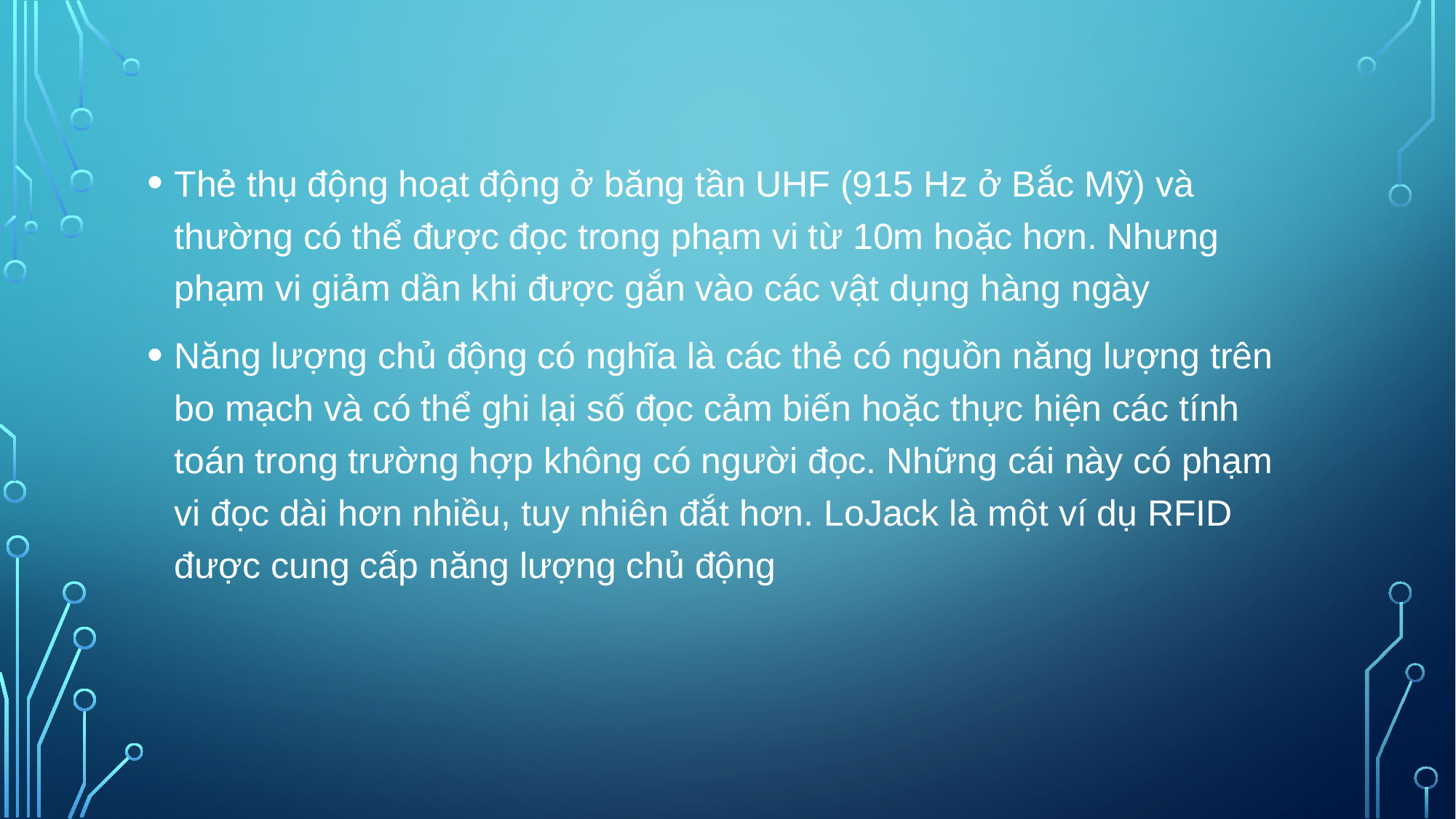

Thẻ thụ động hoạt động ở băng tần UHF (915 Hz ở Bắc Mỹ) và thường có thể được đọc trong phạm vi từ 10m hoặc hơn. Nhưng phạm vi giảm dần khi được gắn vào các vật dụng hàng ngày
Năng lượng chủ động có nghĩa là các thẻ có nguồn năng lượng trên bo mạch và có thể ghi lại số đọc cảm biến hoặc thực hiện các tính toán trong trường hợp không có người đọc. Những cái này có phạm vi đọc dài hơn nhiều, tuy nhiên đắt hơn. LoJack là một ví dụ RFID được cung cấp năng lượng chủ động